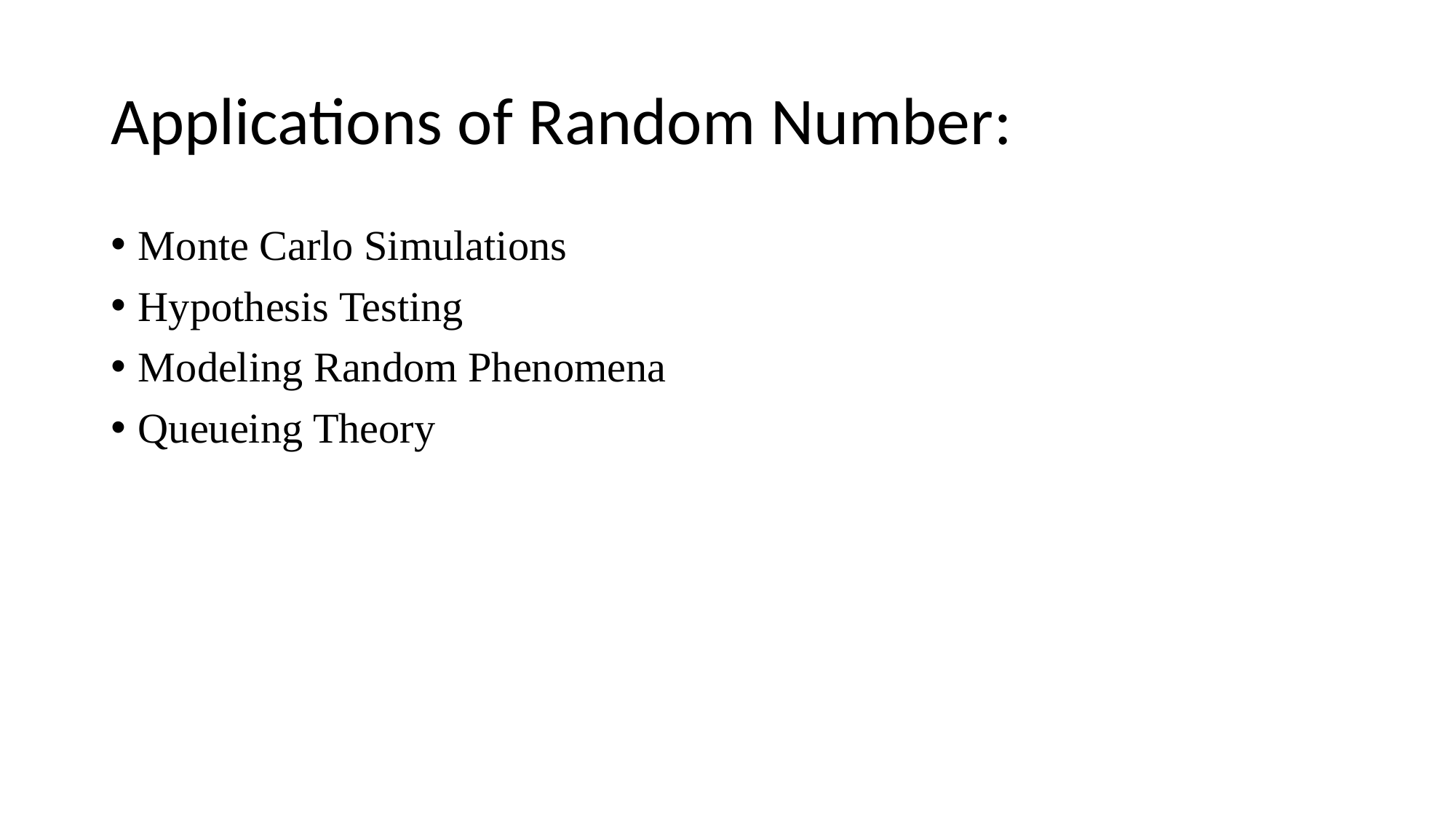

# Applications of Random Number:
Monte Carlo Simulations
Hypothesis Testing
Modeling Random Phenomena
Queueing Theory